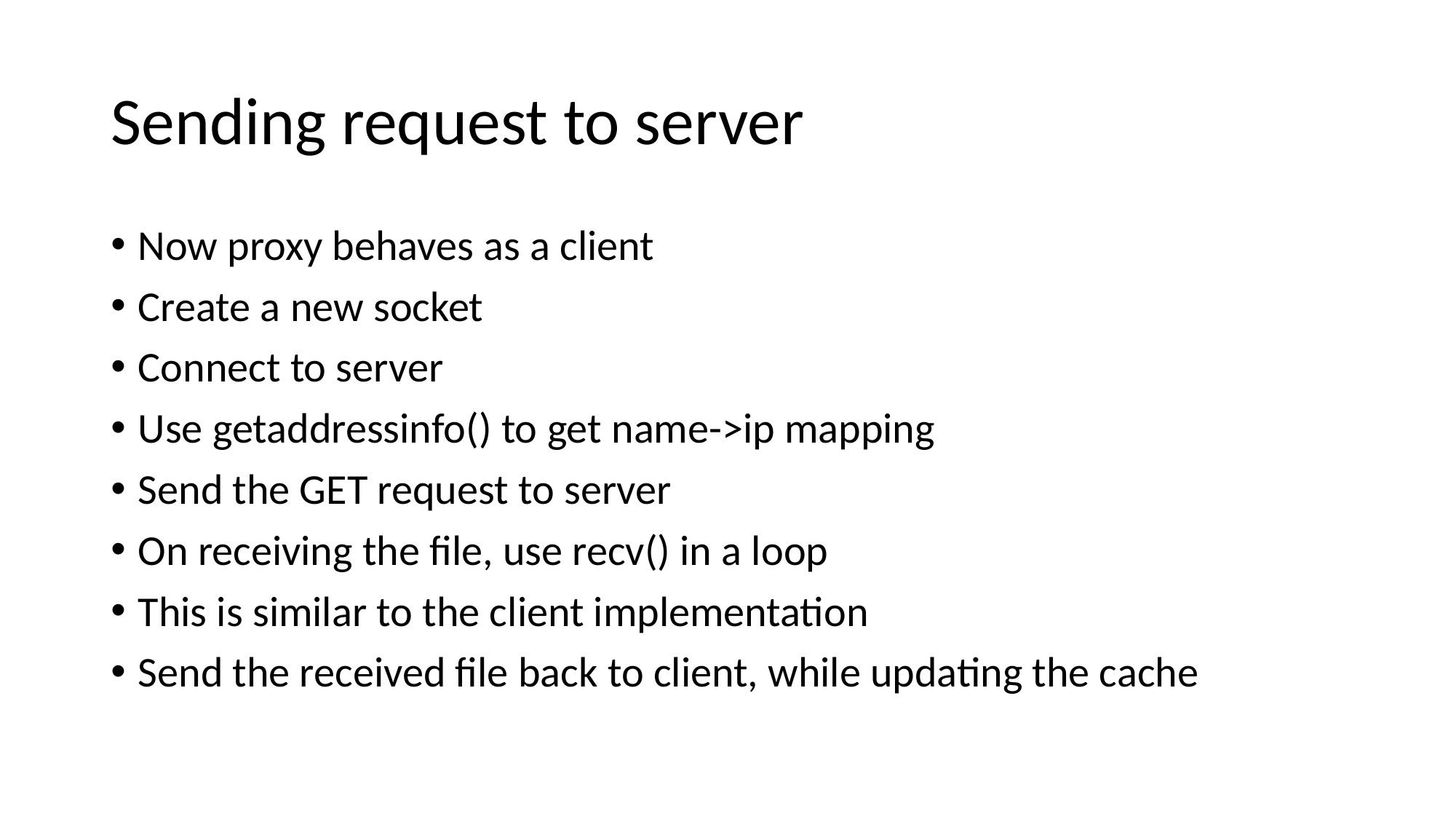

# Sending request to server
Now proxy behaves as a client
Create a new socket
Connect to server
Use getaddressinfo() to get name->ip mapping
Send the GET request to server
On receiving the file, use recv() in a loop
This is similar to the client implementation
Send the received file back to client, while updating the cache